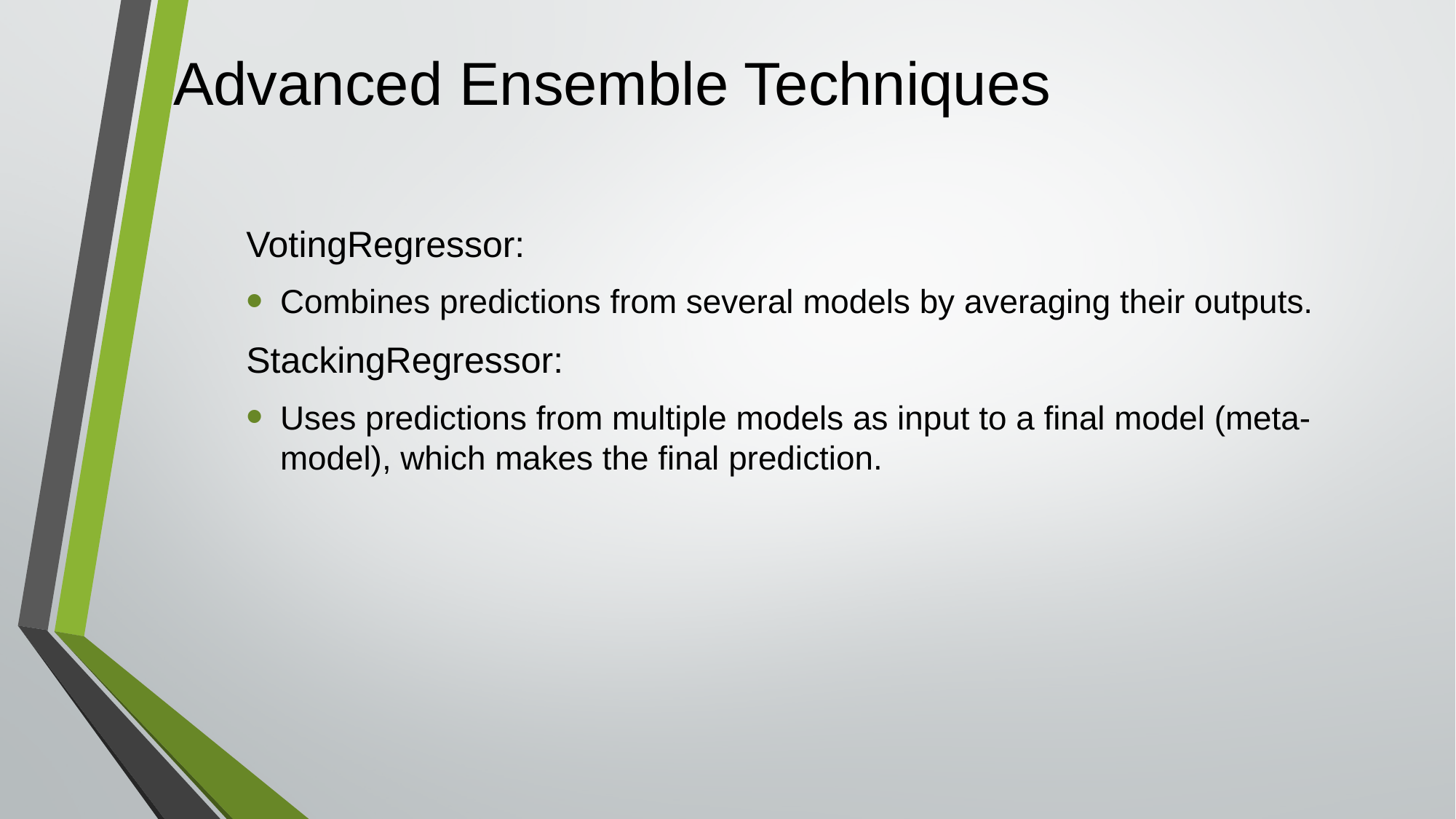

# Advanced Ensemble Techniques
VotingRegressor:
Combines predictions from several models by averaging their outputs.
StackingRegressor:
Uses predictions from multiple models as input to a final model (meta-model), which makes the final prediction.